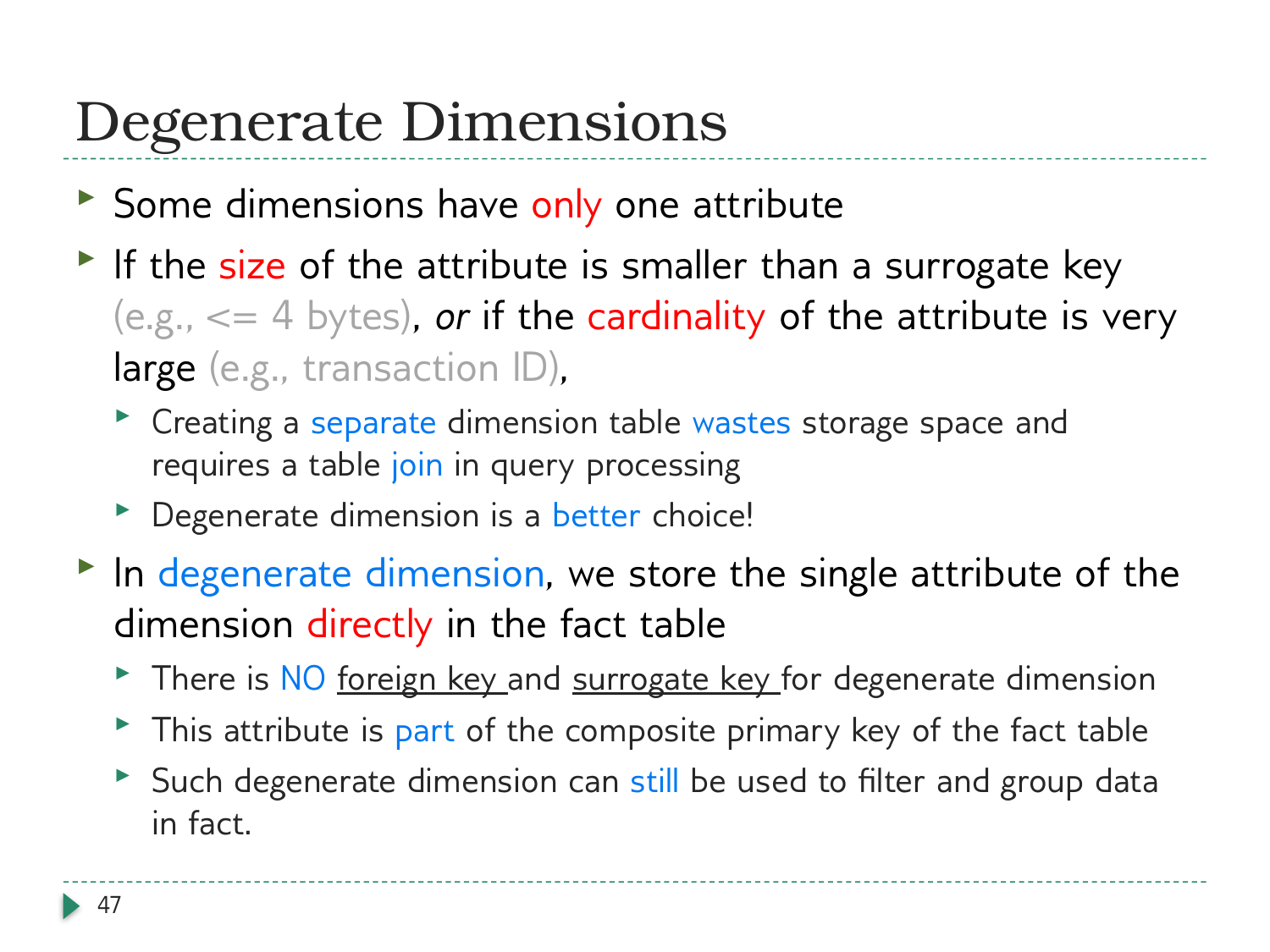

# Degenerate Dimensions
Some dimensions have only one attribute
If the size of the attribute is smaller than a surrogate key (e.g., <= 4 bytes), or if the cardinality of the attribute is very large (e.g., transaction ID),
Creating a separate dimension table wastes storage space and requires a table join in query processing
Degenerate dimension is a better choice!
In degenerate dimension, we store the single attribute of the dimension directly in the fact table
There is NO foreign key and surrogate key for degenerate dimension
This attribute is part of the composite primary key of the fact table
Such degenerate dimension can still be used to filter and group data in fact.
47